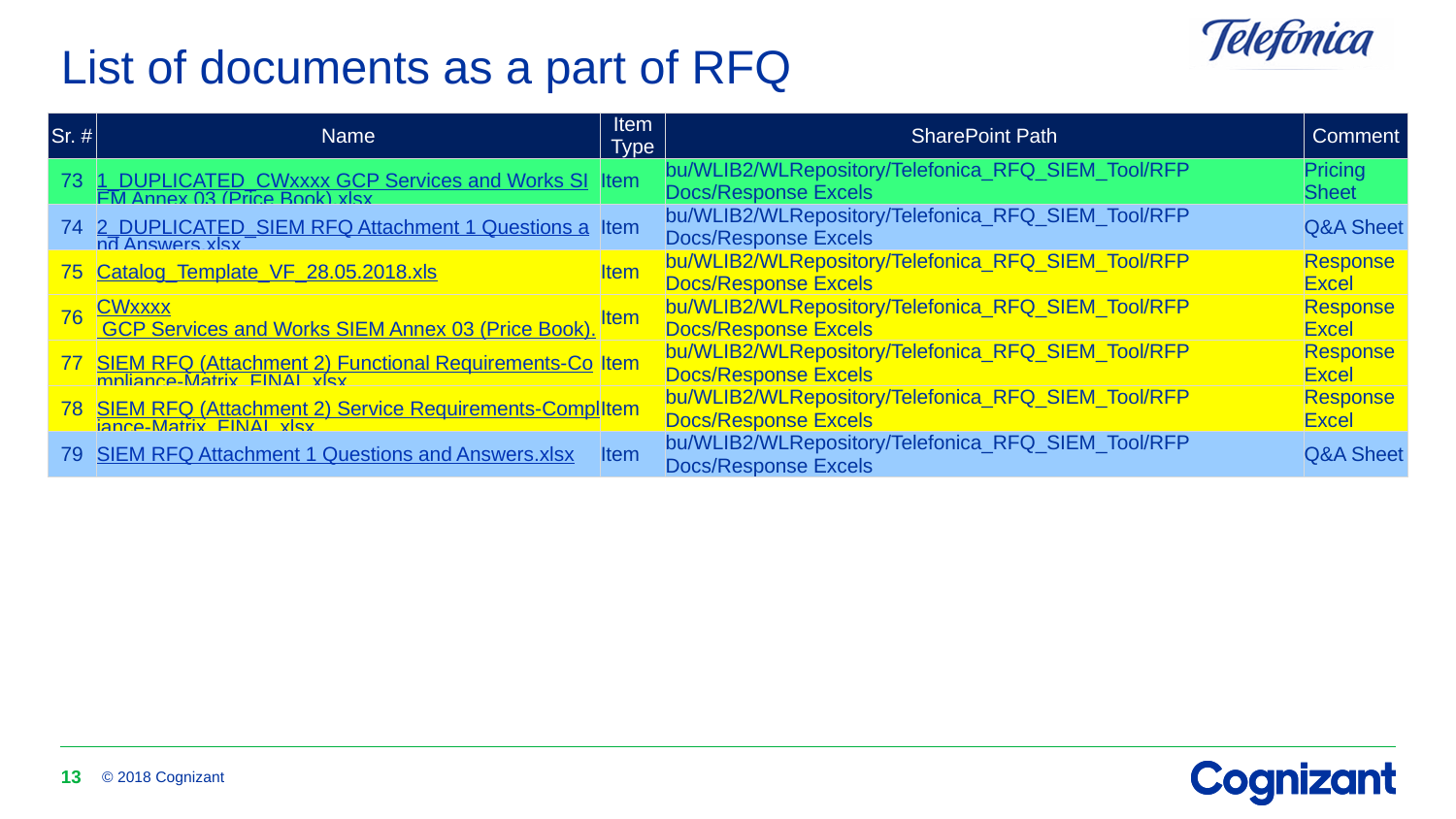

# List of documents as a part of RFQ
| Sr. # | Name | Item Type | SharePoint Path | Comment |
| --- | --- | --- | --- | --- |
| 73 | 1\_DUPLICATED\_CWxxxx GCP Services and Works SIEM Annex 03 (Price Book).xlsx | Item | bu/WLIB2/WLRepository/Telefonica\_RFQ\_SIEM\_Tool/RFP Docs/Response Excels | Pricing Sheet |
| 74 | 2\_DUPLICATED\_SIEM RFQ Attachment 1 Questions and Answers.xlsx | Item | bu/WLIB2/WLRepository/Telefonica\_RFQ\_SIEM\_Tool/RFP Docs/Response Excels | Q&A Sheet |
| 75 | Catalog\_Template\_VF\_28.05.2018.xls | Item | bu/WLIB2/WLRepository/Telefonica\_RFQ\_SIEM\_Tool/RFP Docs/Response Excels | Response Excel |
| 76 | CWxxxx GCP Services and Works SIEM Annex 03 (Price Book).xlsx | Item | bu/WLIB2/WLRepository/Telefonica\_RFQ\_SIEM\_Tool/RFP Docs/Response Excels | Response Excel |
| 77 | SIEM RFQ (Attachment 2) Functional Requirements-Compliance-Matrix\_FINAL.xlsx | Item | bu/WLIB2/WLRepository/Telefonica\_RFQ\_SIEM\_Tool/RFP Docs/Response Excels | Response Excel |
| 78 | SIEM RFQ (Attachment 2) Service Requirements-Compliance-Matrix\_FINAL.xlsx | Item | bu/WLIB2/WLRepository/Telefonica\_RFQ\_SIEM\_Tool/RFP Docs/Response Excels | Response Excel |
| 79 | SIEM RFQ Attachment 1 Questions and Answers.xlsx | Item | bu/WLIB2/WLRepository/Telefonica\_RFQ\_SIEM\_Tool/RFP Docs/Response Excels | Q&A Sheet |
13
© 2018 Cognizant